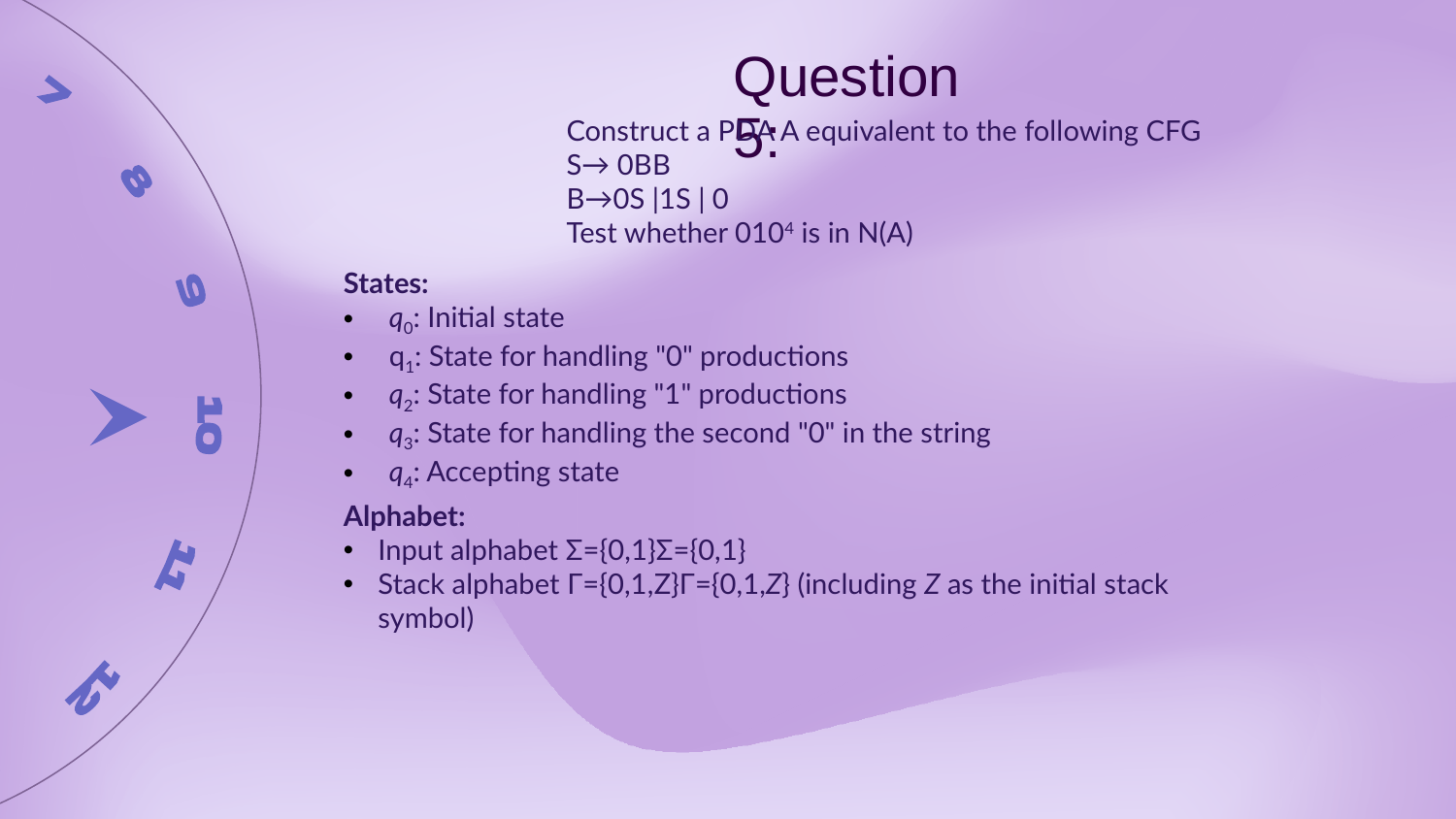

Question 5:
Construct a PDA A equivalent to the following CFG
S→ 0BB
B→0S |1S | 0
Test whether 0104 is in N(A)
States:
q0​: Initial state
q1: State for handling "0" productions
q2​: State for handling "1" productions
q3​: State for handling the second "0" in the string
q4​: Accepting state

Alphabet:
Input alphabet Σ={0,1}Σ={0,1}
Stack alphabet Γ={0,1,Z}Γ={0,1,Z} (including Z as the initial stack symbol)